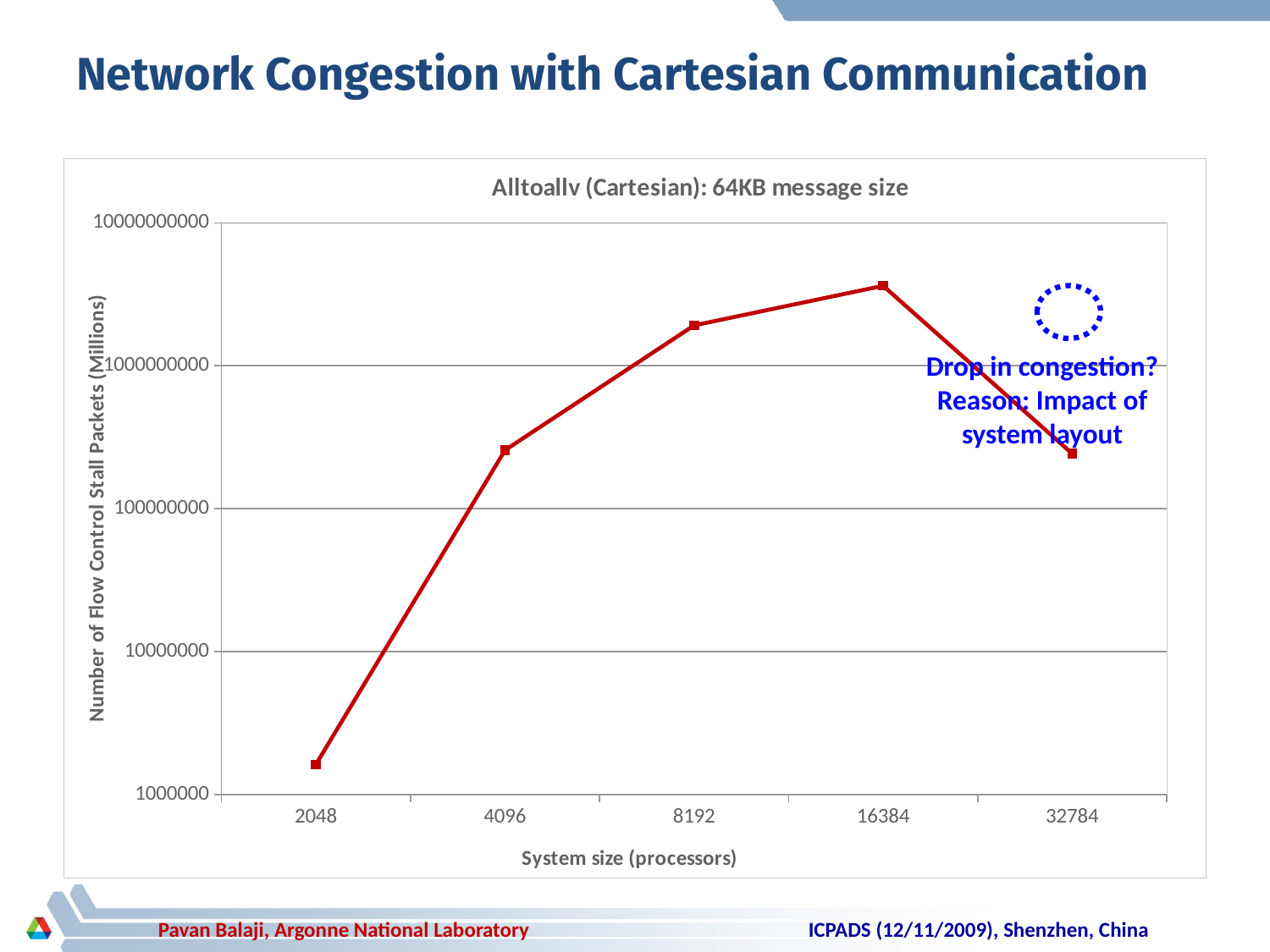

# Network Congestion with Cartesian Communication

### Chart: Alltoallv (Cartesian): 64KB message size

| Category | Series 1 |
|---|---|
| 2048.0 | 1627120.0 |
| 4096.0 | 256817526.0 |
| 8192.0 | 1916473261.0 |
| 16384.0 | 3624513911.0 |
| 32784.0 | 242725525.0 |
Drop in congestion?
Reason: Impact of system layout
ICPADS (12/11/2009), Shenzhen, China